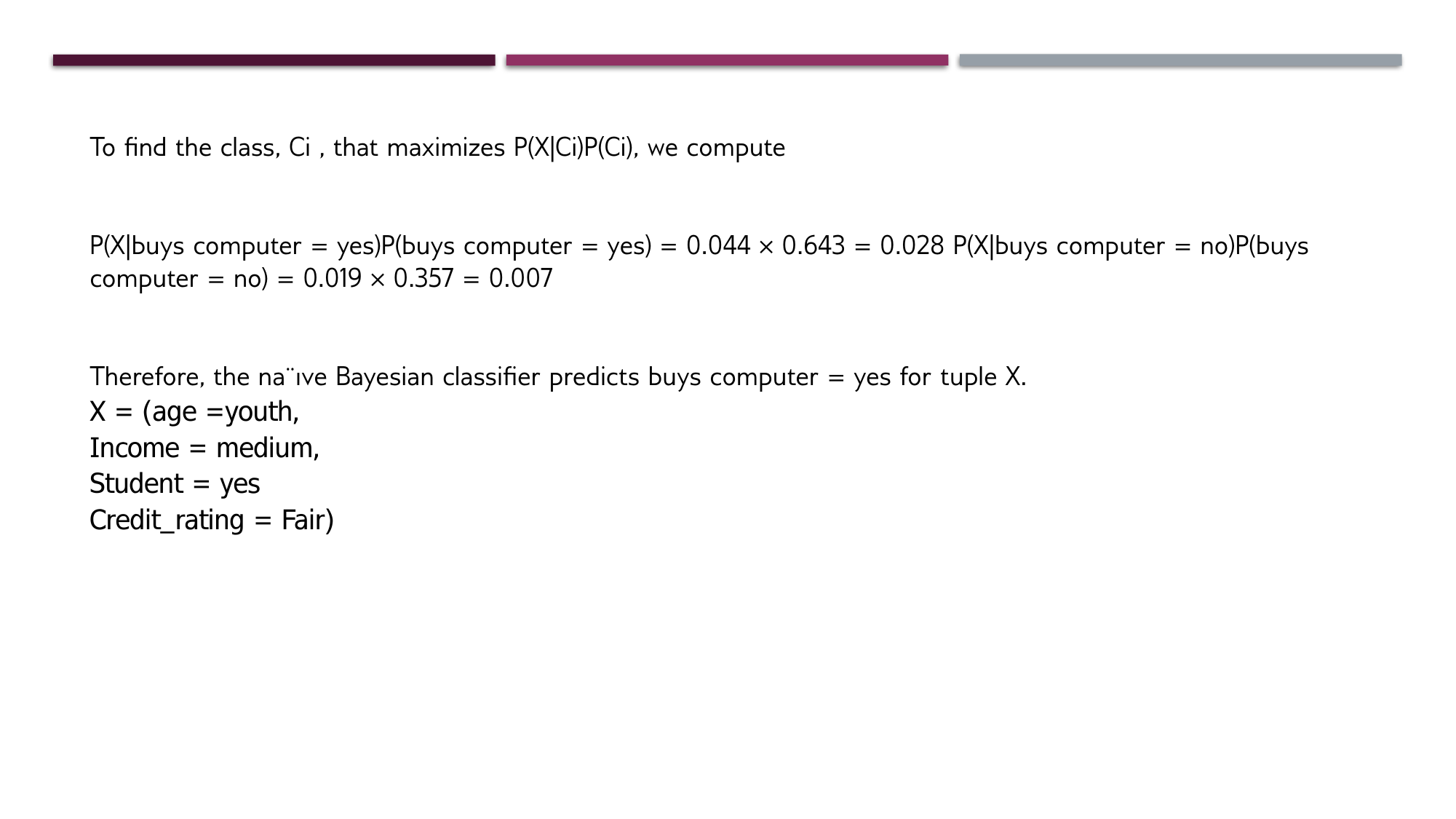

To find the class, Ci , that maximizes P(X|Ci)P(Ci), we compute

P(X|buys computer = yes)P(buys computer = yes) = 0.044 × 0.643 = 0.028 P(X|buys computer = no)P(buys computer = no) = 0.019 × 0.357 = 0.007

Therefore, the na¨ıve Bayesian classifier predicts buys computer = yes for tuple X.
X = (age =youth,
Income = medium,
Student = yes
Credit_rating = Fair)